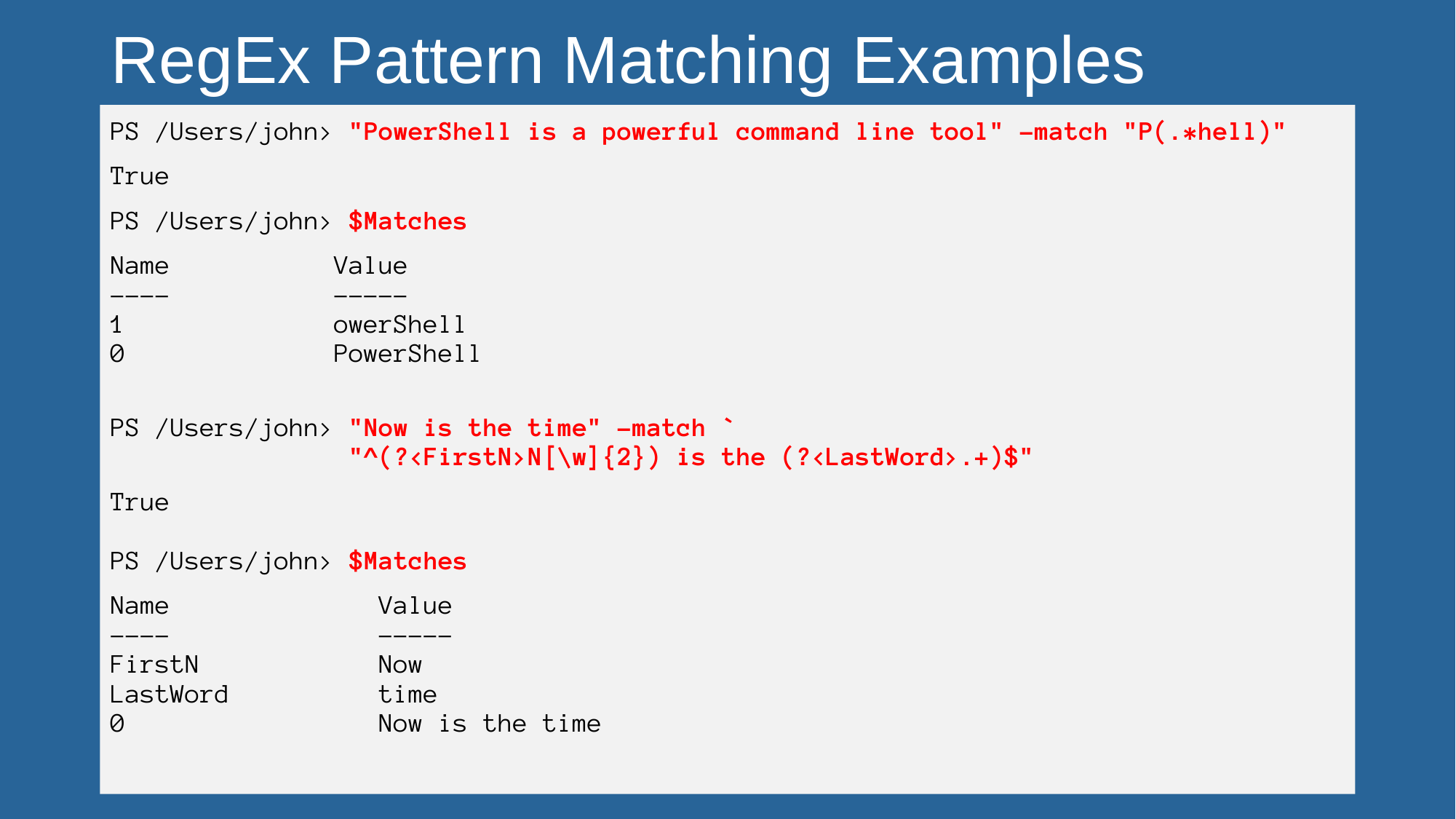

# RegEx Pattern Matching Examples
PS /Users/john> "PowerShell is a powerful command line tool" -match "P(.*hell)"
True
PS /Users/john> $Matches
Name           Value
----           -----
1              owerShell
0              PowerShell
PS /Users/john> "Now is the time" -match `
                "^(?<FirstN>N[\w]{2}) is the (?<LastWord>.+)$"
True
PS /Users/john> $Matches
Name              Value
----              -----
FirstN            Now
LastWord          time
0                 Now is the time